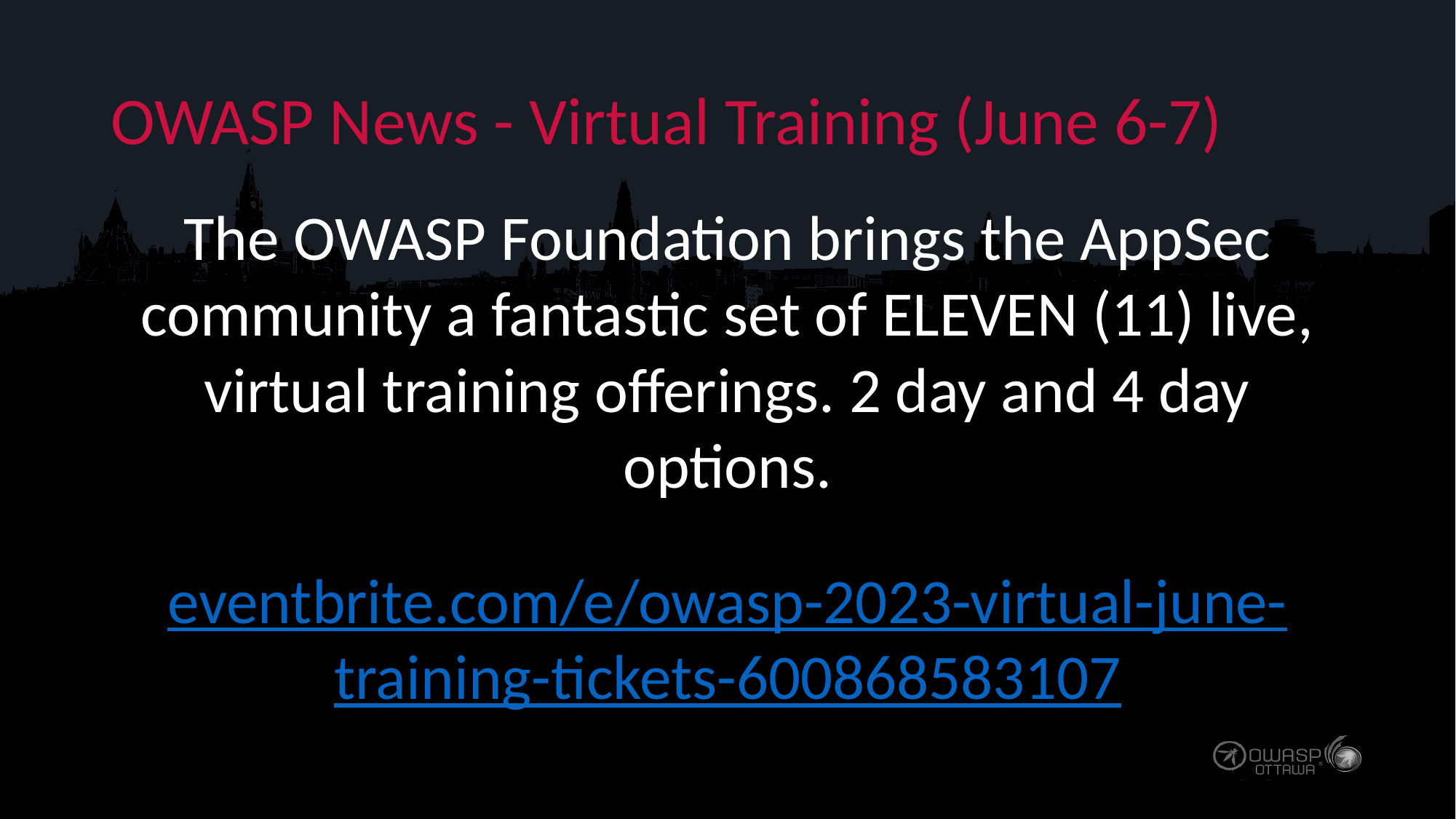

# OWASP News - Virtual Training (June 6-7)
The OWASP Foundation brings the AppSec community a fantastic set of ELEVEN (11) live, virtual training offerings. 2 day and 4 day options.

eventbrite.com/e/owasp-2023-virtual-june-training-tickets-600868583107